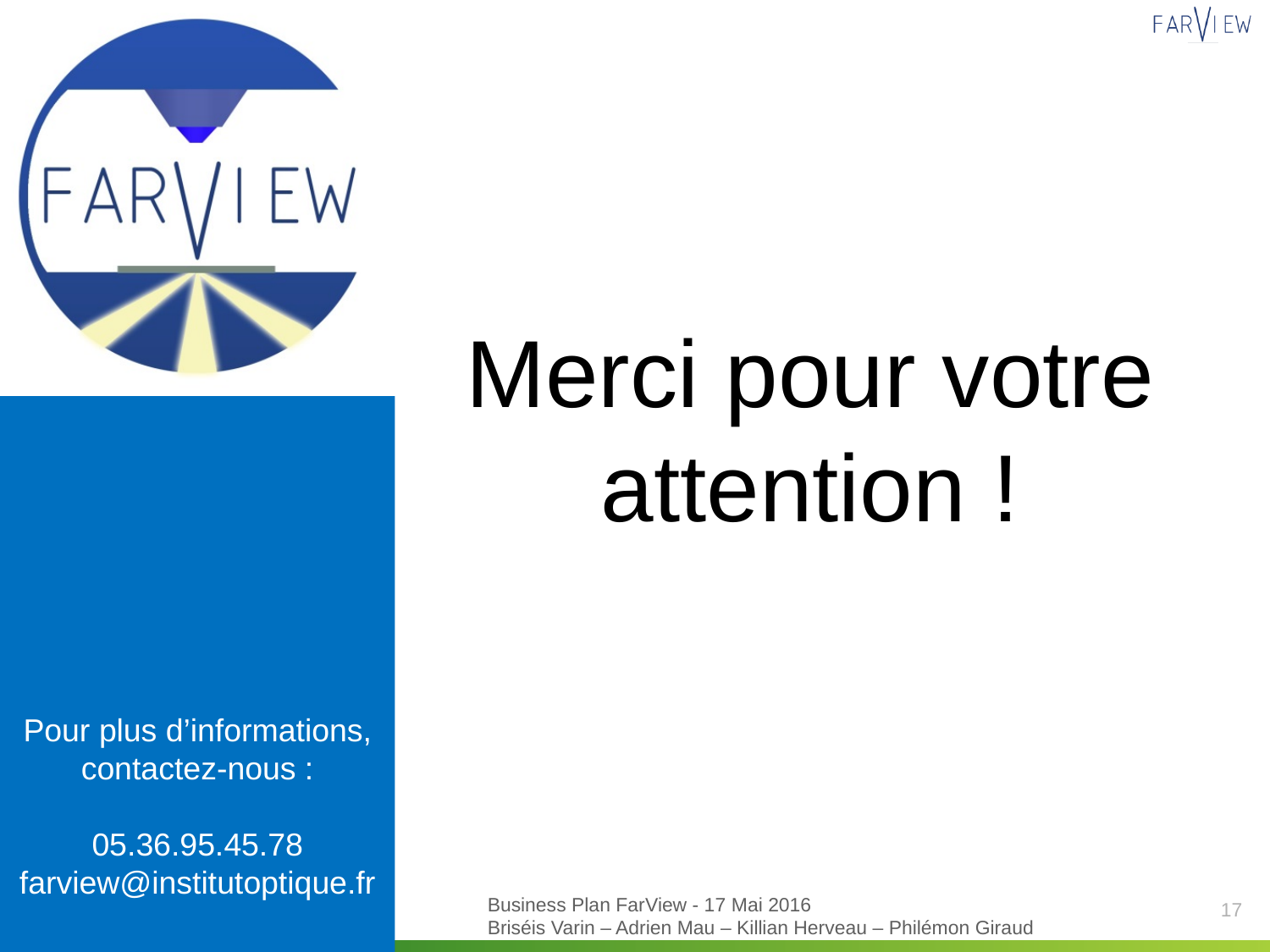

Merci pour votre attention !
Pour plus d’informations, contactez-nous :

05.36.95.45.78
farview@institutoptique.fr
17